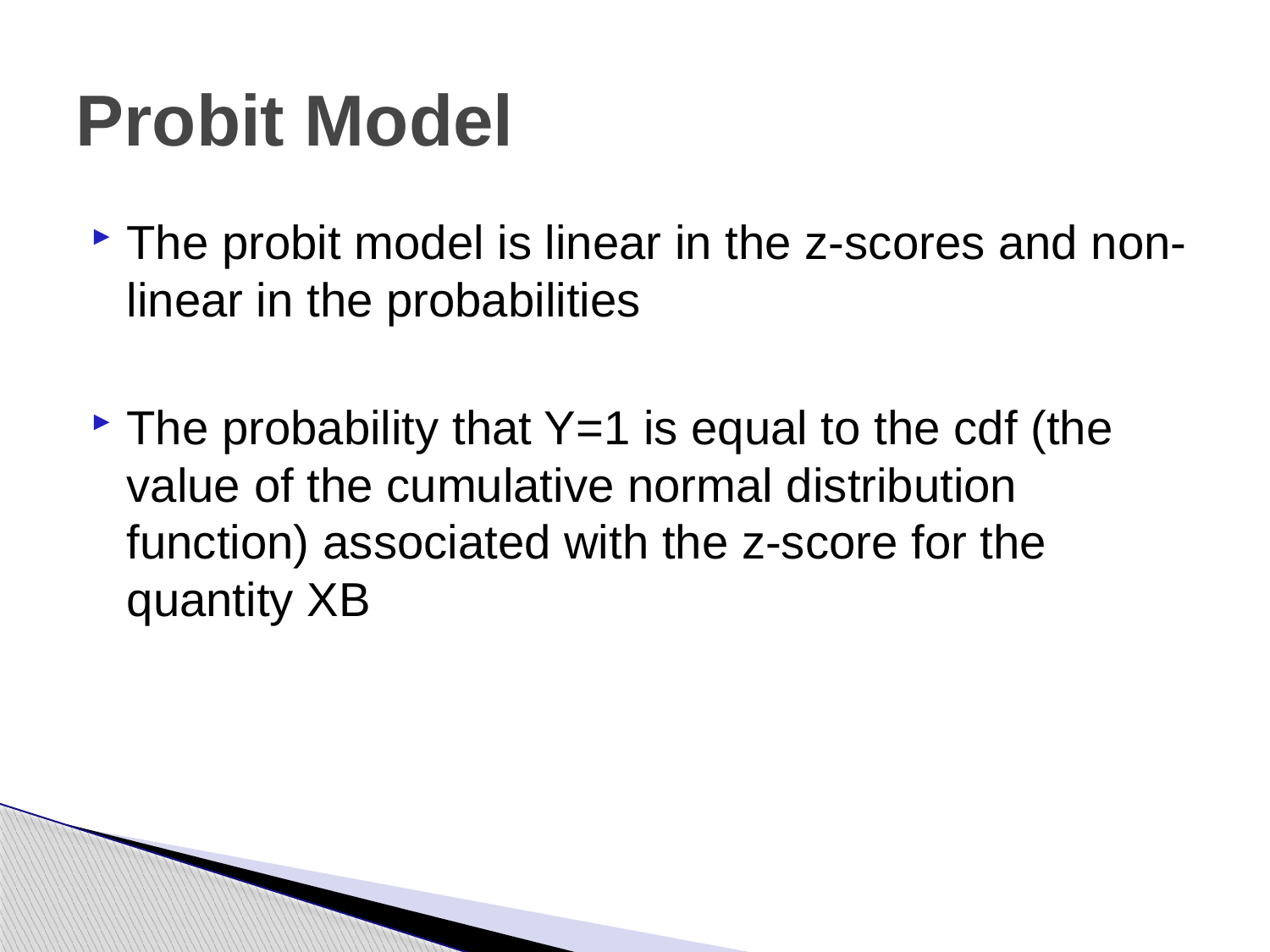

# Probit Model
The probit model is linear in the z-scores and non-linear in the probabilities

The probability that Y=1 is equal to the cdf (the value of the cumulative normal distribution function) associated with the z-score for the quantity XB